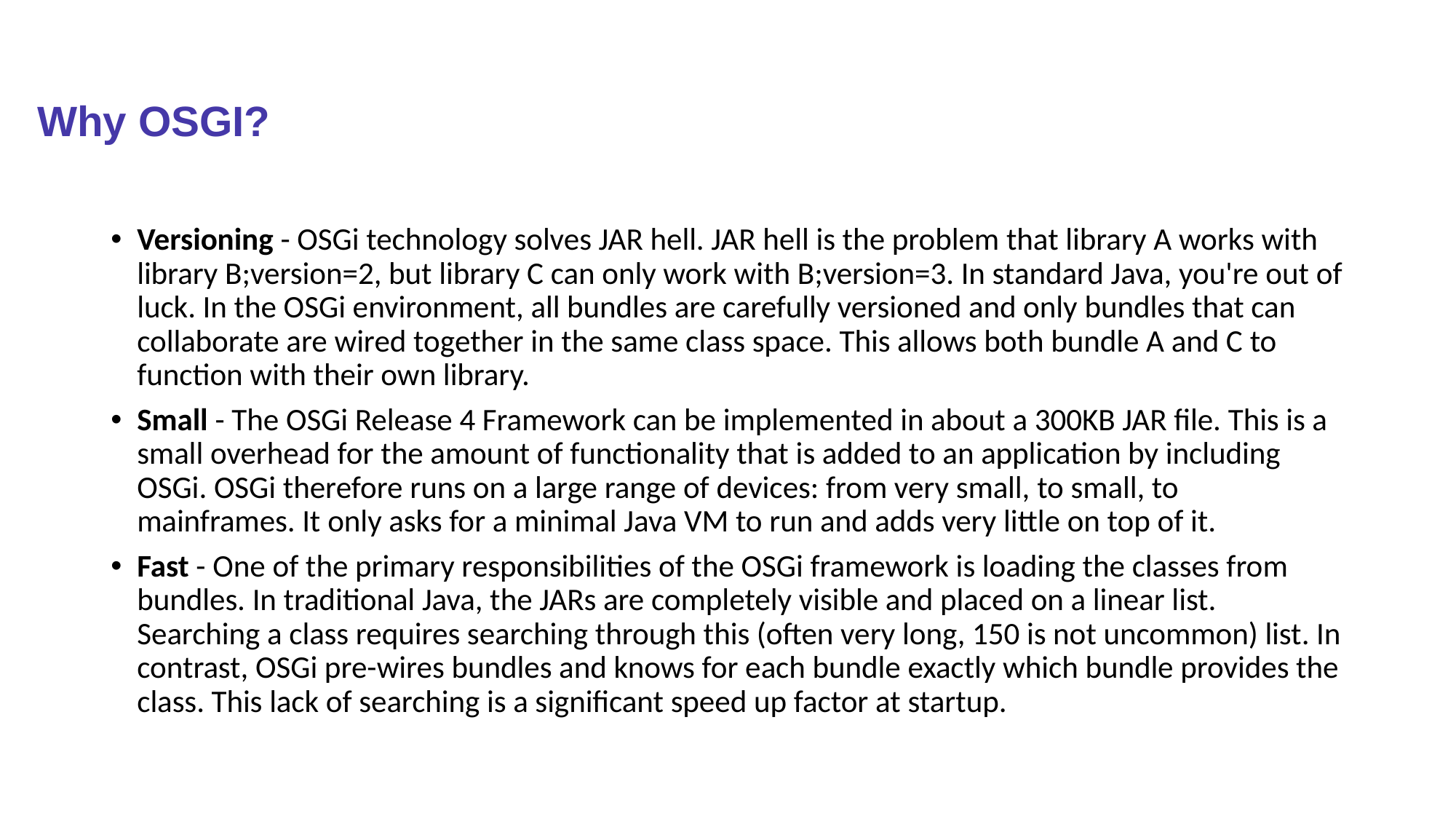

# Why OSGI?
Versioning - OSGi technology solves JAR hell. JAR hell is the problem that library A works with library B;version=2, but library C can only work with B;version=3. In standard Java, you're out of luck. In the OSGi environment, all bundles are carefully versioned and only bundles that can collaborate are wired together in the same class space. This allows both bundle A and C to function with their own library.
Small - The OSGi Release 4 Framework can be implemented in about a 300KB JAR file. This is a small overhead for the amount of functionality that is added to an application by including OSGi. OSGi therefore runs on a large range of devices: from very small, to small, to mainframes. It only asks for a minimal Java VM to run and adds very little on top of it.
Fast - One of the primary responsibilities of the OSGi framework is loading the classes from bundles. In traditional Java, the JARs are completely visible and placed on a linear list. Searching a class requires searching through this (often very long, 150 is not uncommon) list. In contrast, OSGi pre-wires bundles and knows for each bundle exactly which bundle provides the class. This lack of searching is a significant speed up factor at startup.